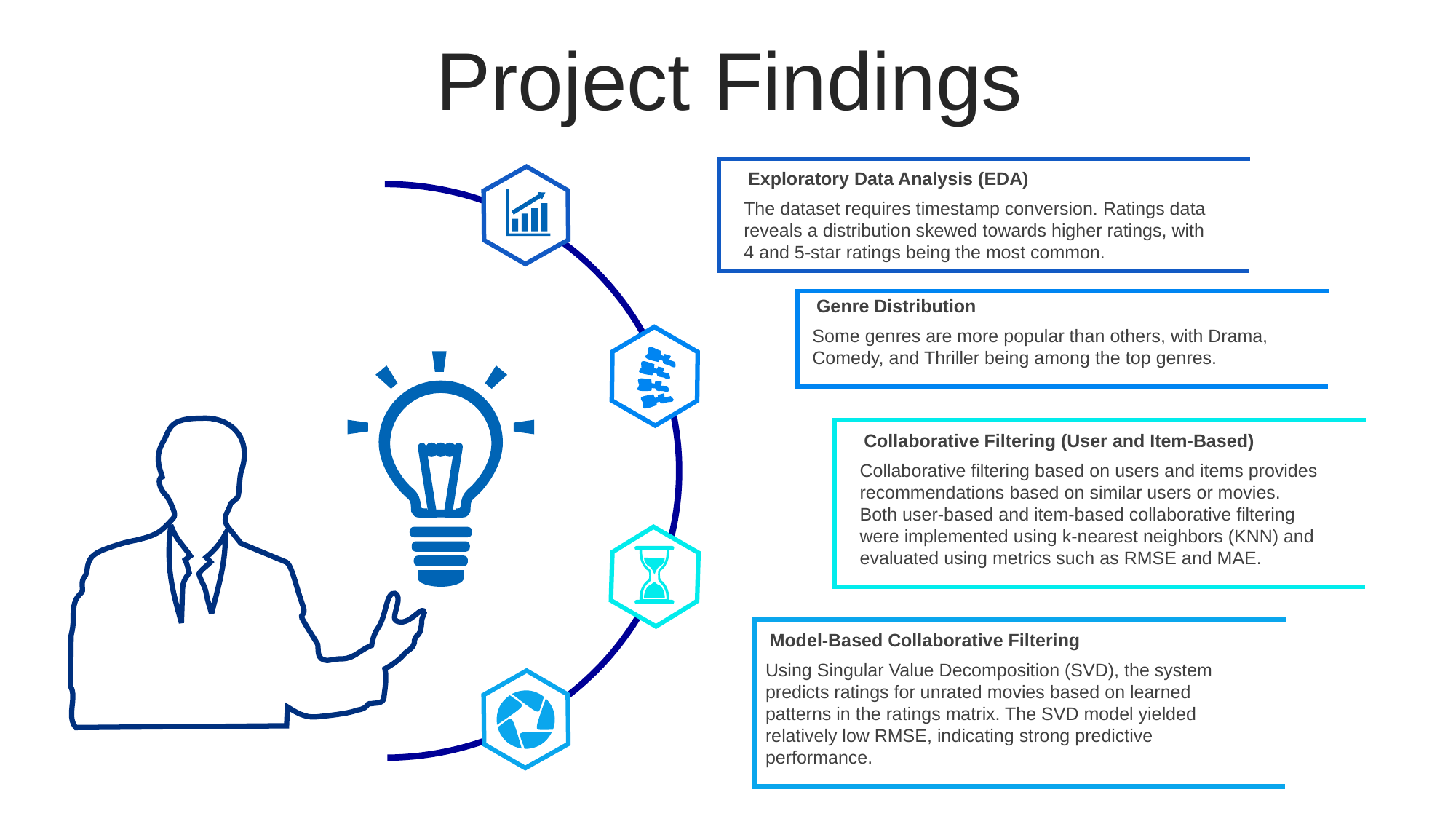

Project Findings

Exploratory Data Analysis (EDA)
The dataset requires timestamp conversion. Ratings data reveals a distribution skewed towards higher ratings, with 4 and 5-star ratings being the most common.

Genre Distribution
Some genres are more popular than others, with Drama, Comedy, and Thriller being among the top genres.

Collaborative Filtering (User and Item-Based)
Collaborative filtering based on users and items provides recommendations based on similar users or movies. Both user-based and item-based collaborative filtering were implemented using k-nearest neighbors (KNN) and evaluated using metrics such as RMSE and MAE.

Model-Based Collaborative Filtering
Using Singular Value Decomposition (SVD), the system predicts ratings for unrated movies based on learned patterns in the ratings matrix. The SVD model yielded relatively low RMSE, indicating strong predictive performance.